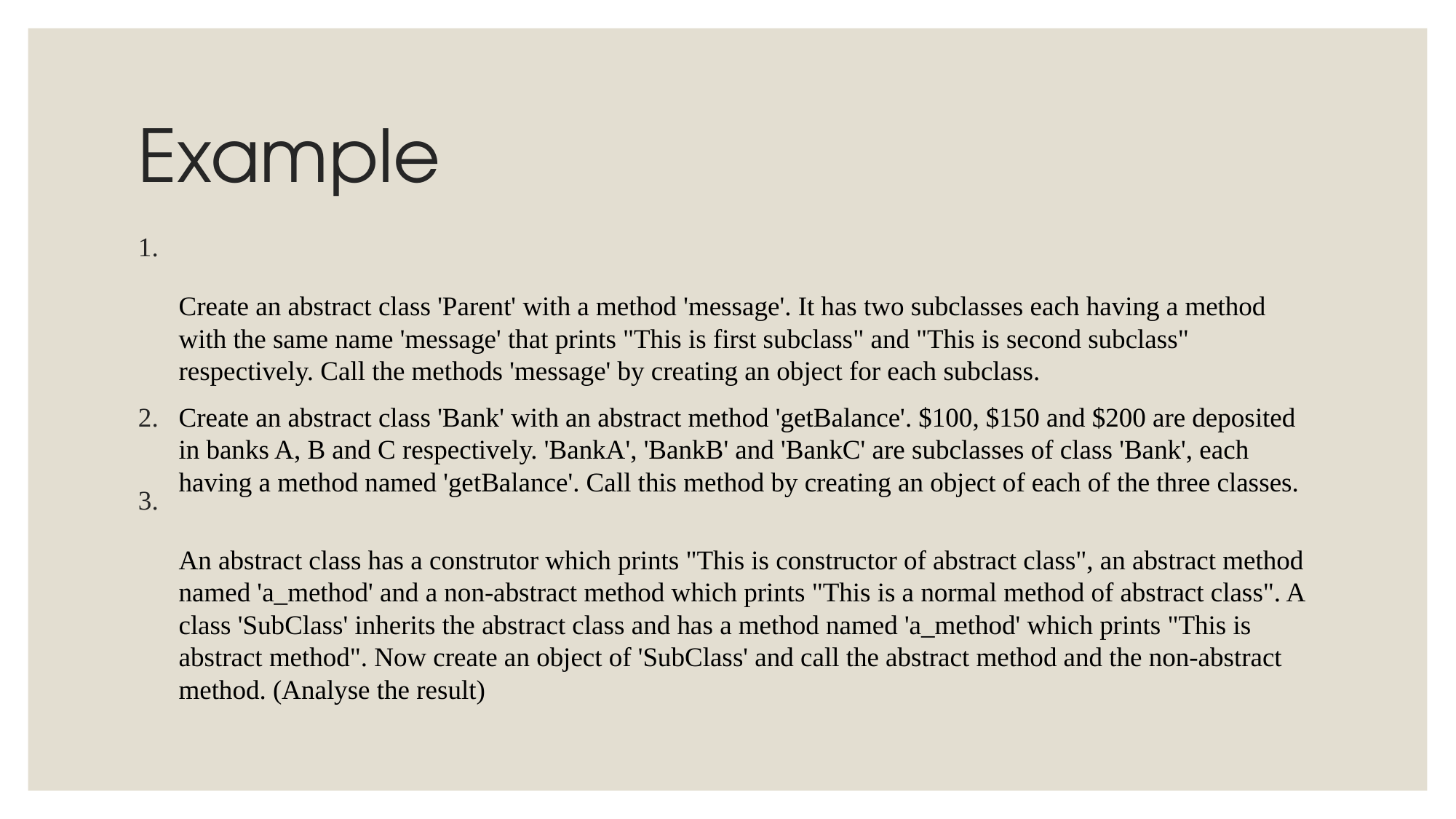

# Example
Create an abstract class 'Parent' with a method 'message'. It has two subclasses each having a method with the same name 'message' that prints "This is first subclass" and "This is second subclass" respectively. Call the methods 'message' by creating an object for each subclass.
Create an abstract class 'Bank' with an abstract method 'getBalance'. $100, $150 and $200 are deposited in banks A, B and C respectively. 'BankA', 'BankB' and 'BankC' are subclasses of class 'Bank', each having a method named 'getBalance'. Call this method by creating an object of each of the three classes.
An abstract class has a construtor which prints "This is constructor of abstract class", an abstract method named 'a_method' and a non-abstract method which prints "This is a normal method of abstract class". A class 'SubClass' inherits the abstract class and has a method named 'a_method' which prints "This is abstract method". Now create an object of 'SubClass' and call the abstract method and the non-abstract method. (Analyse the result)